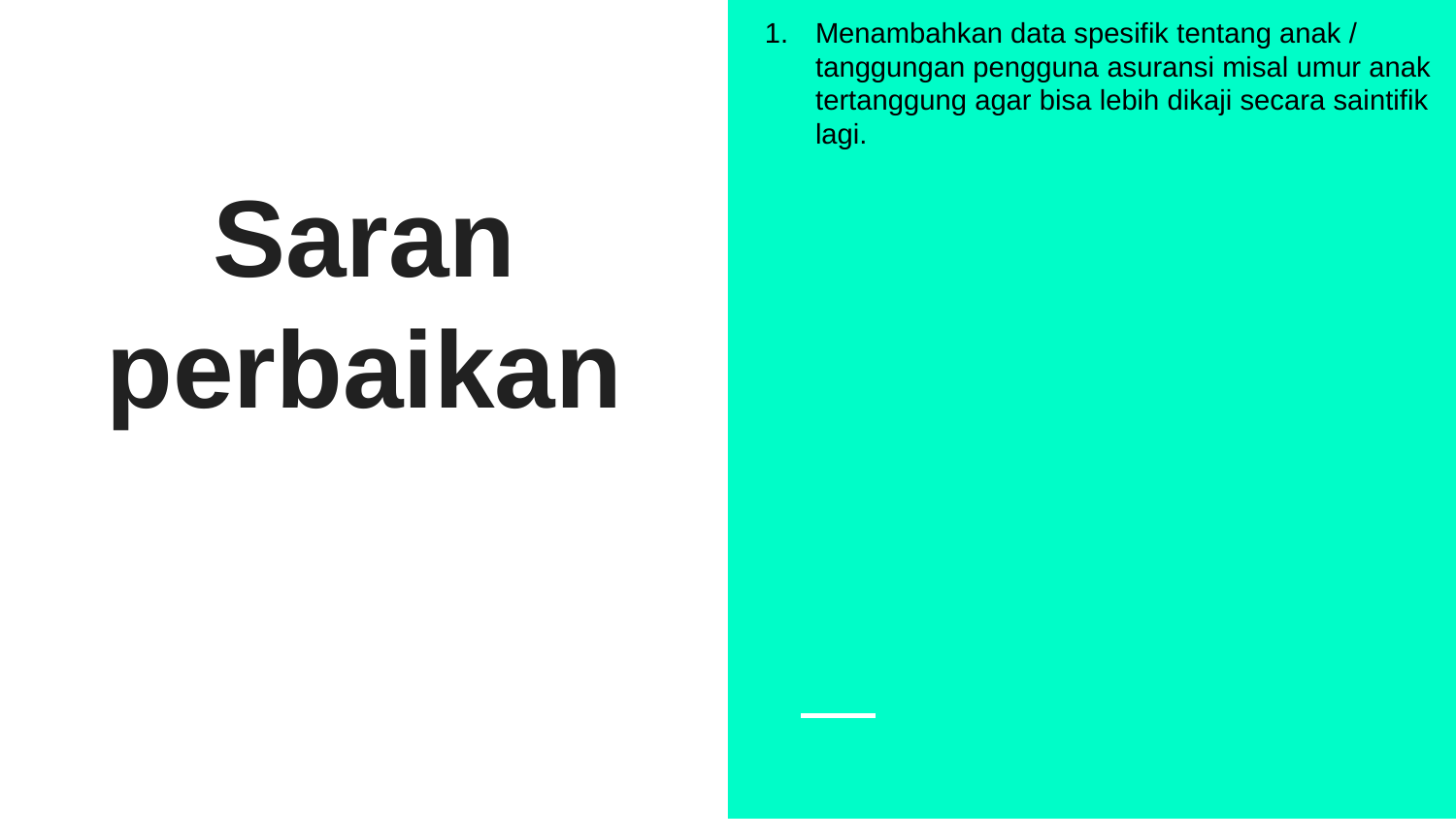

Menambahkan data spesifik tentang anak / tanggungan pengguna asuransi misal umur anak tertanggung agar bisa lebih dikaji secara saintifik lagi.
# Saran perbaikan